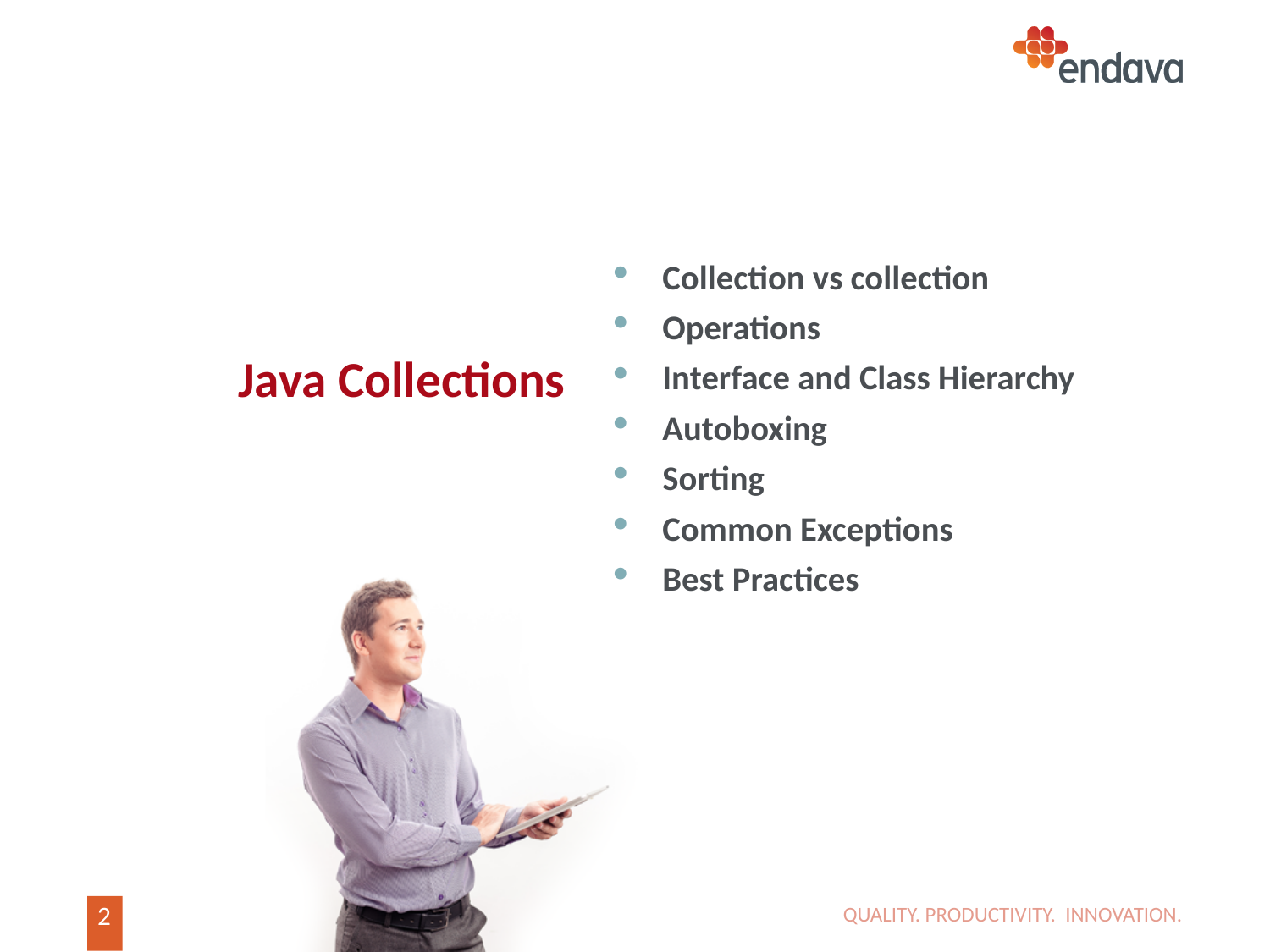

# Java Collections
Collection vs collection
Operations
Interface and Class Hierarchy
Autoboxing
Sorting
Common Exceptions
Best Practices

QUALITY. PRODUCTIVITY.  INNOVATION.